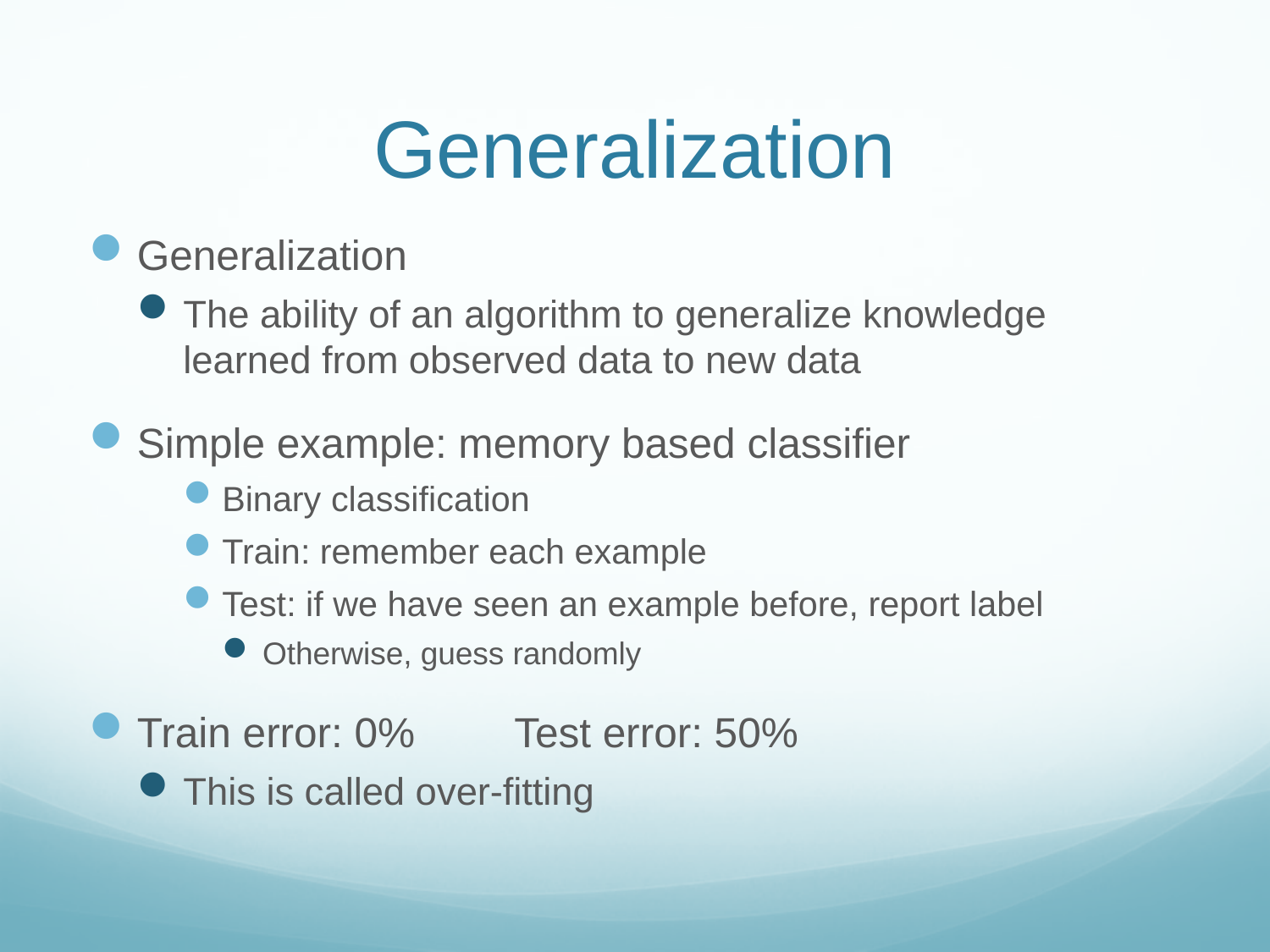

# Generalization
Generalization
The ability of an algorithm to generalize knowledge learned from observed data to new data
Simple example: memory based classifier
Binary classification
Train: remember each example
Test: if we have seen an example before, report label
Otherwise, guess randomly
Train error: 0%	Test error: 50%
This is called over-fitting